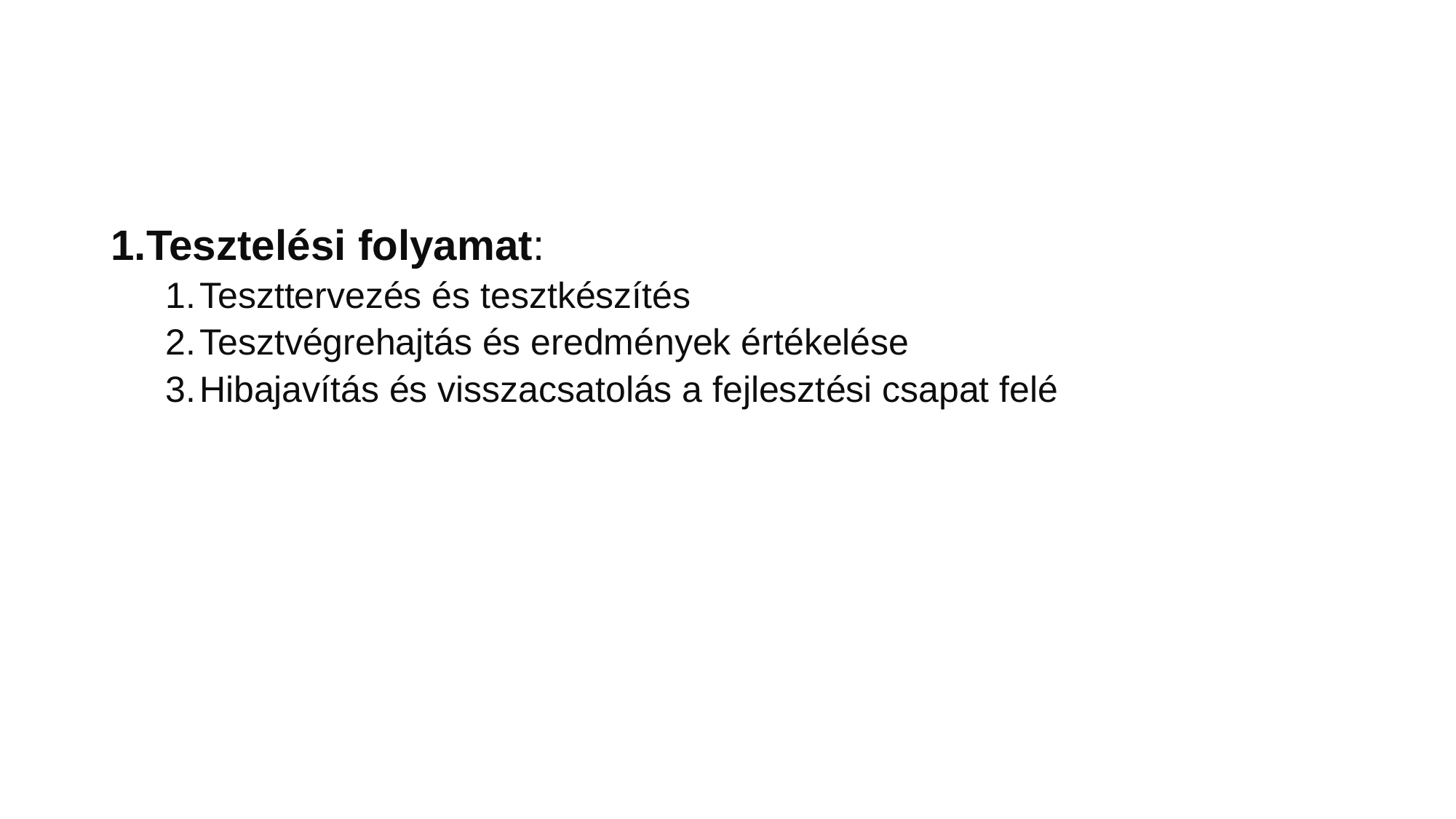

#
Tesztelési folyamat:
Teszttervezés és tesztkészítés
Tesztvégrehajtás és eredmények értékelése
Hibajavítás és visszacsatolás a fejlesztési csapat felé